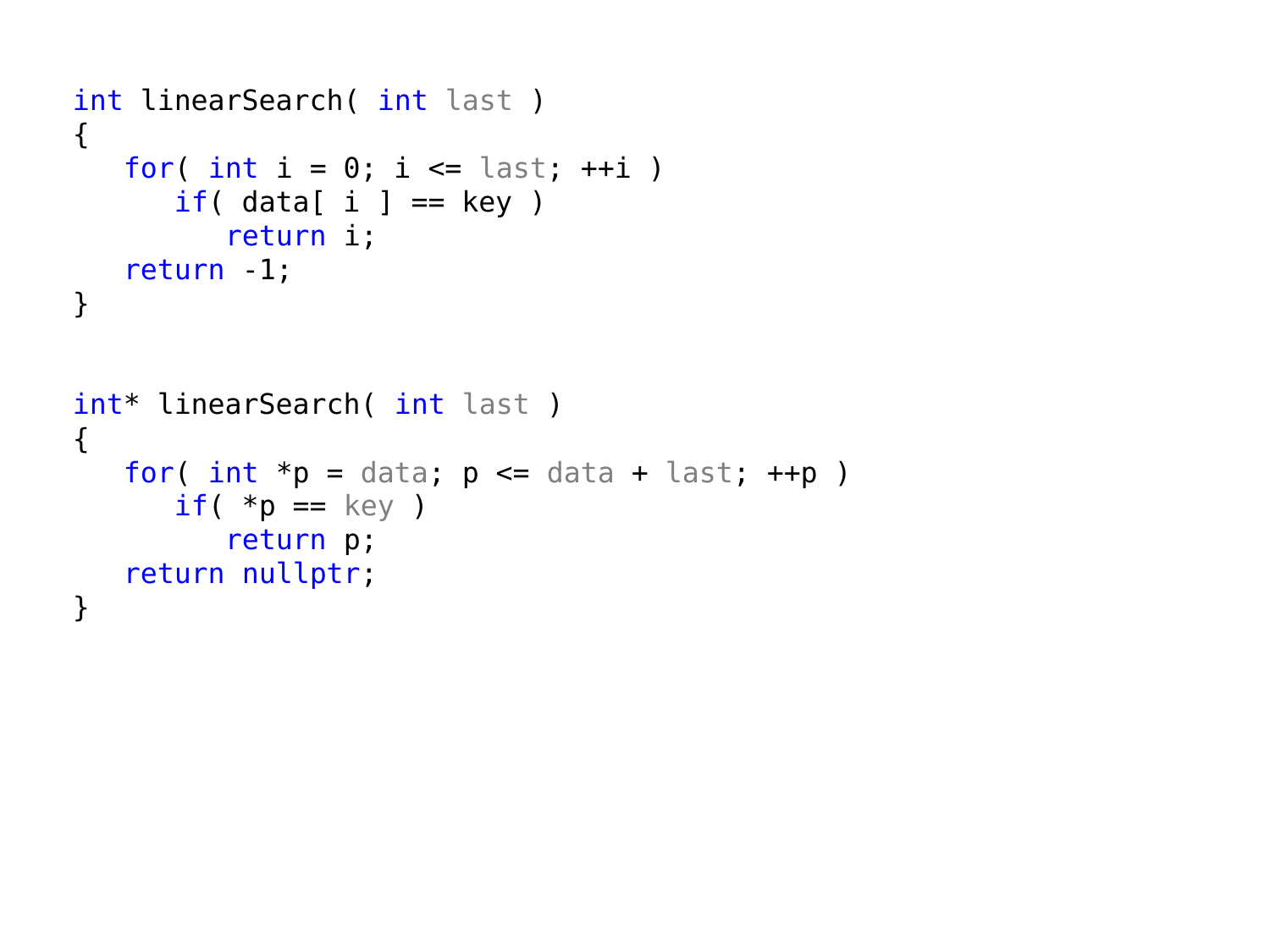

int linearSearch( int last )
{
   for( int i = 0; i <= last; ++i )
      if( data[ i ] == key )
         return i;
   return -1;
}

int* linearSearch( int last )
{
   for( int *p = data; p <= data + last; ++p )
      if( *p == key )
         return p;
   return nullptr;
}